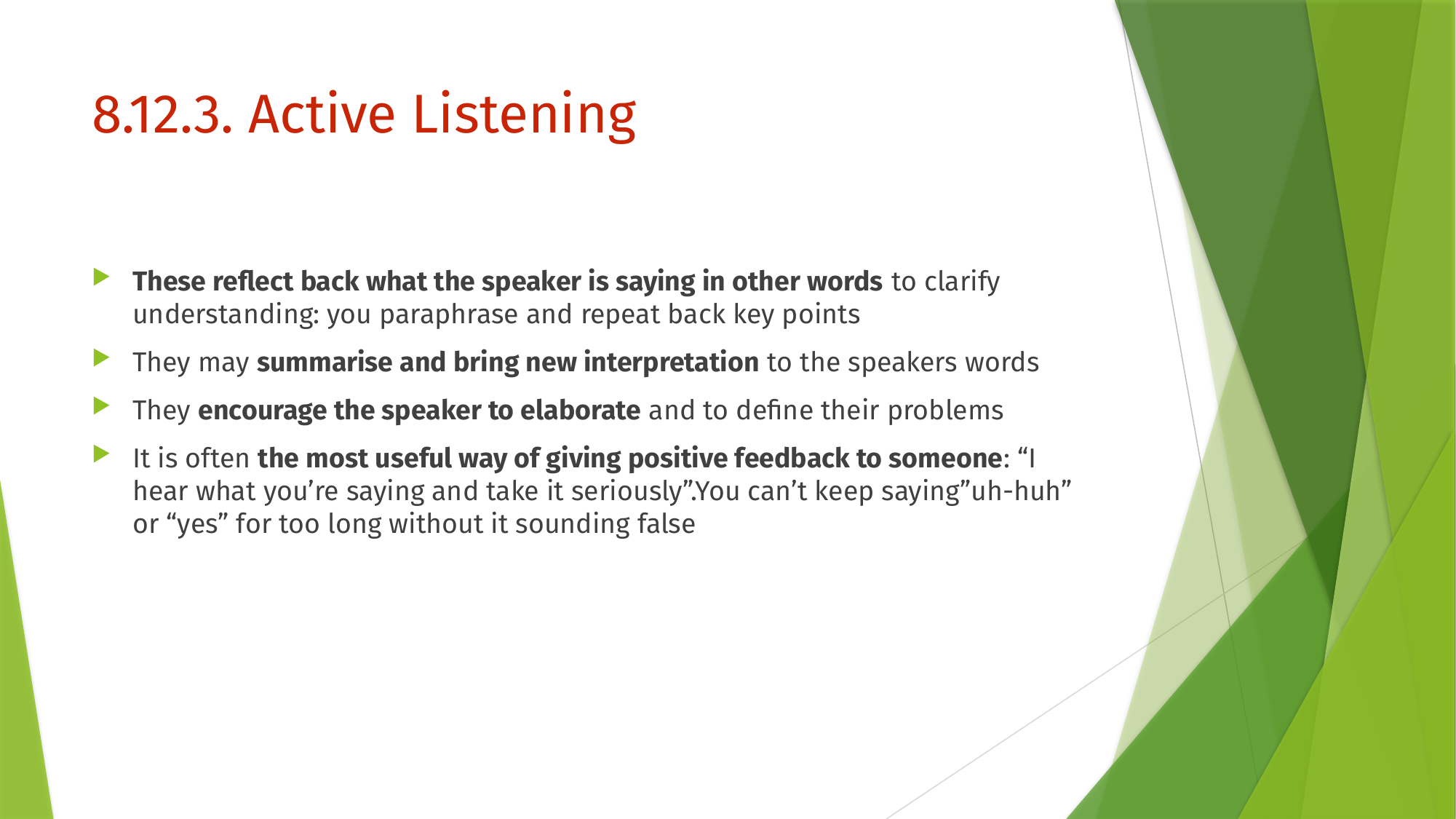

# 8.12.3. Active Listening
These reflect back what the speaker is saying in other words to clarify understanding: you paraphrase and repeat back key points
They may summarise and bring new interpretation to the speakers words
They encourage the speaker to elaborate and to define their problems
It is often the most useful way of giving positive feedback to someone: “I hear what you’re saying and take it seriously”.You can’t keep saying”uh-huh” or “yes” for too long without it sounding false